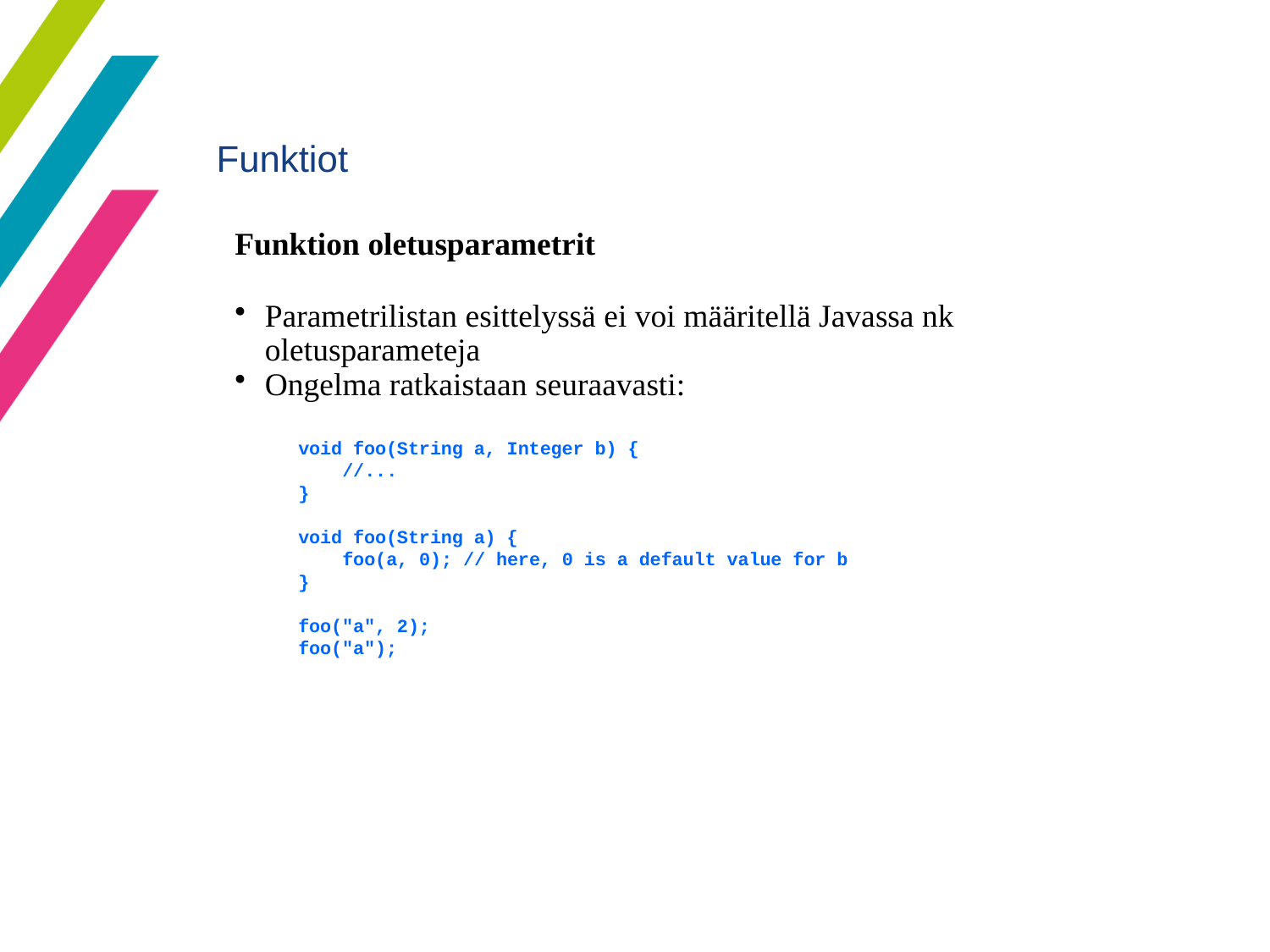

Funktiot
Funktion oletusparametrit

Parametrilistan esittelyssä ei voi määritellä Javassa nk oletusparameteja
Ongelma ratkaistaan seuraavasti:

void foo(String a, Integer b) {
    //...
}

void foo(String a) {
    foo(a, 0); // here, 0 is a default value for b
}

foo("a", 2);
foo("a");
68